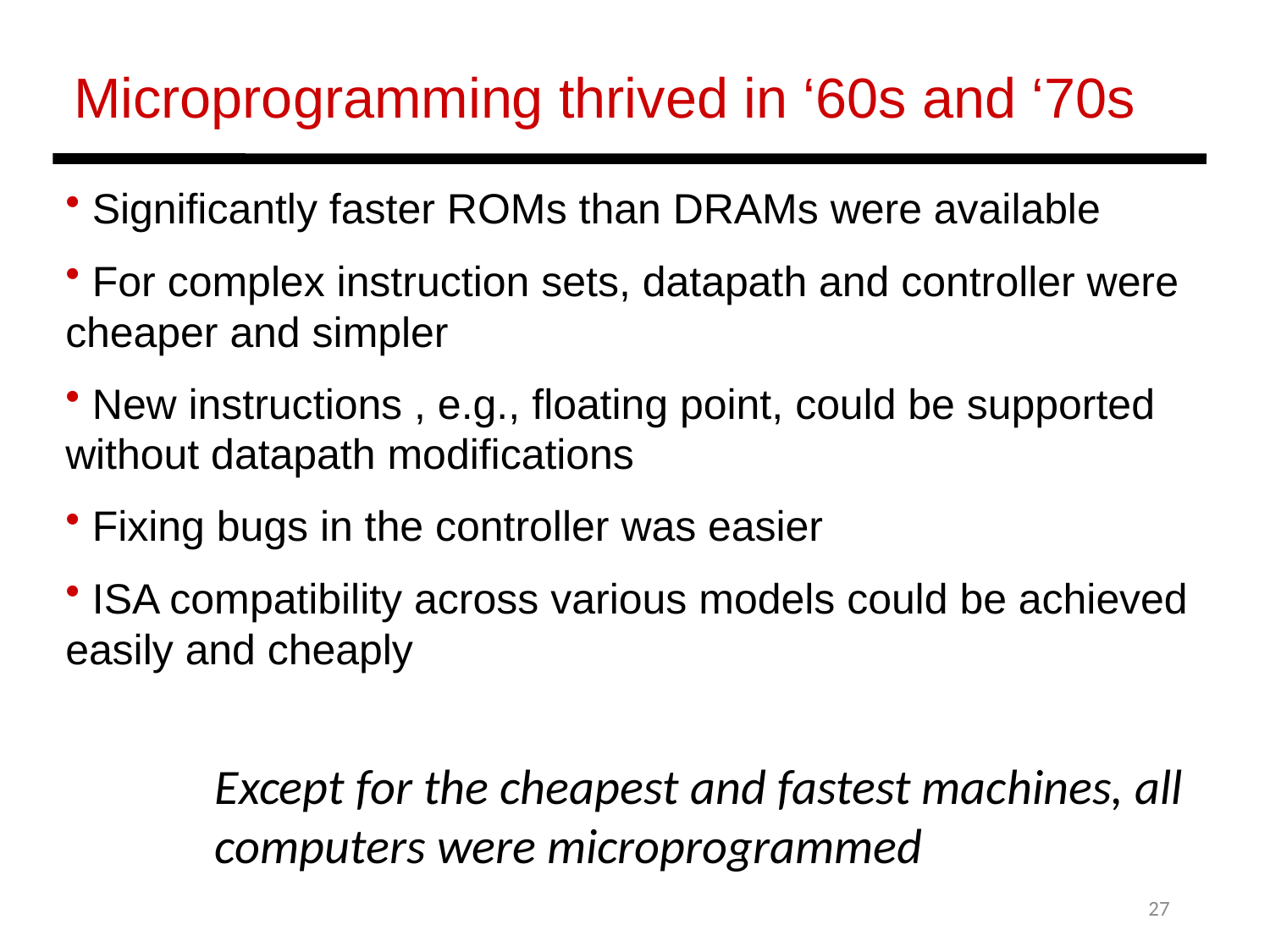

Microprogramming thrived in ‘60s and ‘70s

 Significantly faster ROMs than DRAMs were available

 For complex instruction sets, datapath and controller were cheaper and simpler

 New instructions , e.g., floating point, could be supported without datapath modifications

 Fixing bugs in the controller was easier

 ISA compatibility across various models could be achieved easily and cheaply
Except for the cheapest and fastest machines, all computers were microprogrammed
27